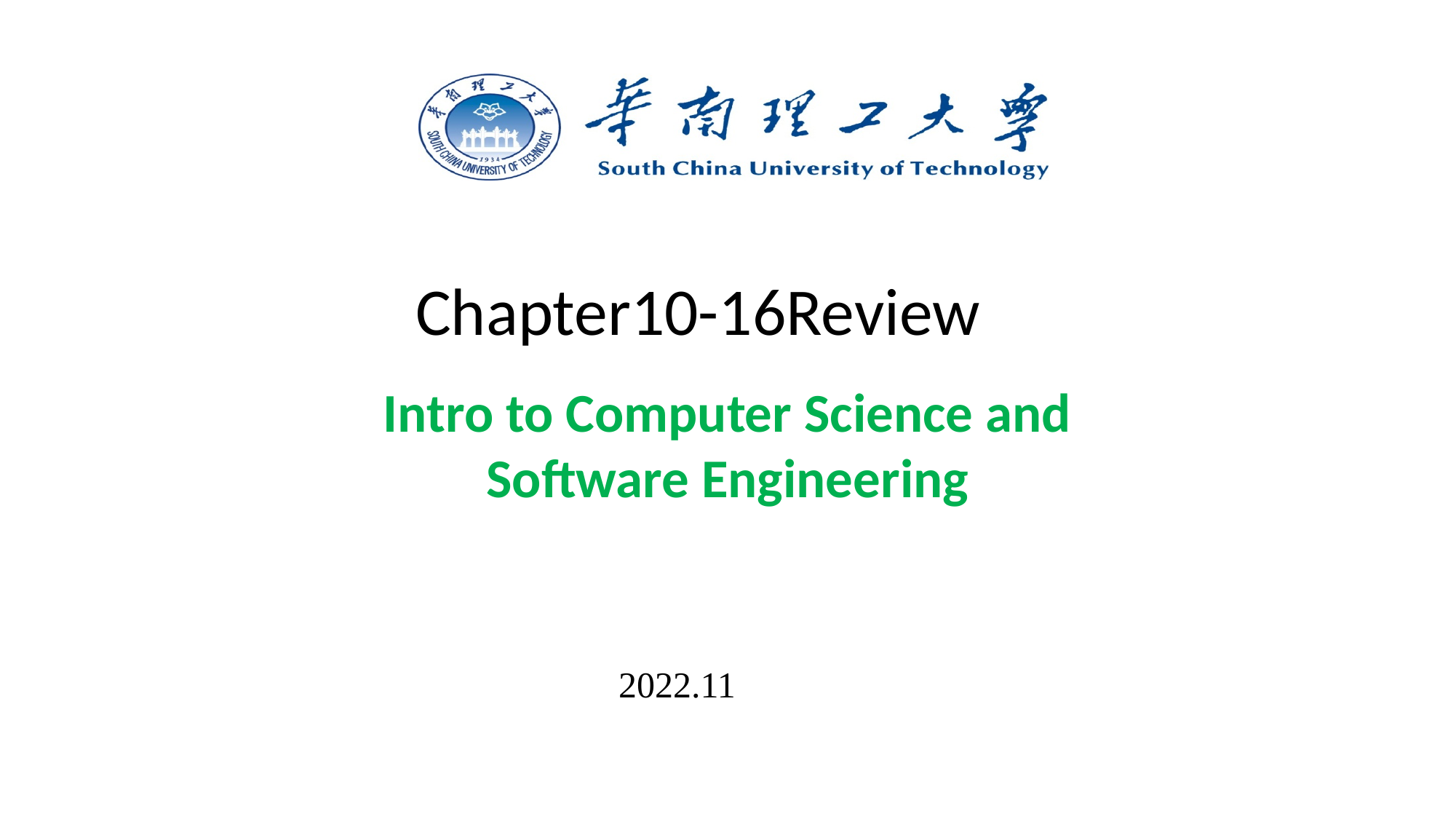

# Chapter10-16Review
Intro to Computer Science and Software Engineering

2022.11